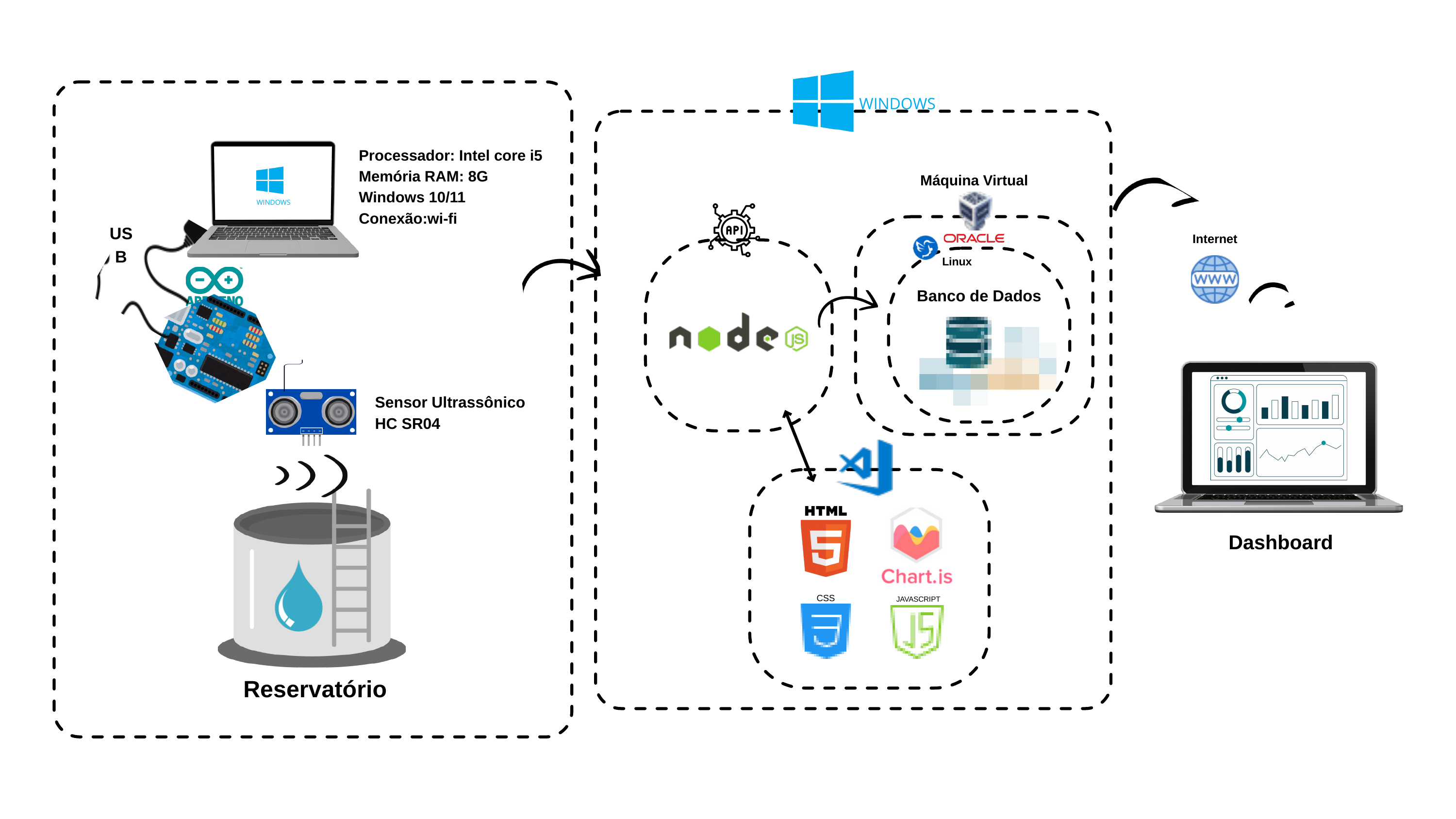

WINDOWS

WINDOWS
Processador: Intel core i5
Memória RAM: 8G
Windows 10/11
Conexão:wi-fi
Máquina Virtual

USB

Internet

Linux

Banco de Dados

Sensor Ultrassônico
HC SR04

Reservatório

CSS
JAVASCRIPT

Dashboard